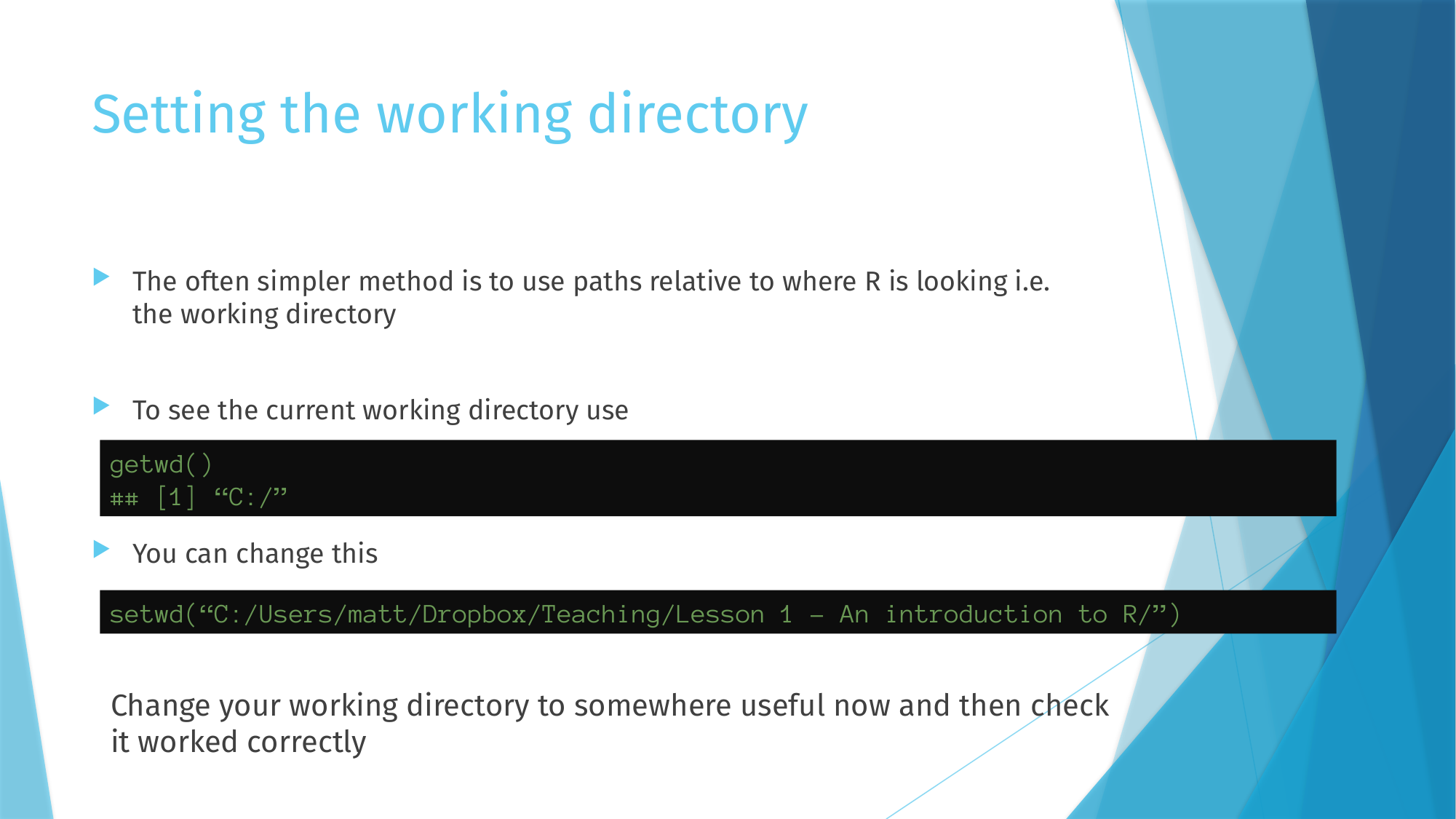

# Setting the working directory
The often simpler method is to use paths relative to where R is looking i.e. the working directory

To see the current working directory use

You can change this
getwd()
## [1] “C:/”
setwd(“C:/Users/matt/Dropbox/Teaching/Lesson 1 - An introduction to R/”)
Change your working directory to somewhere useful now and then check it worked correctly